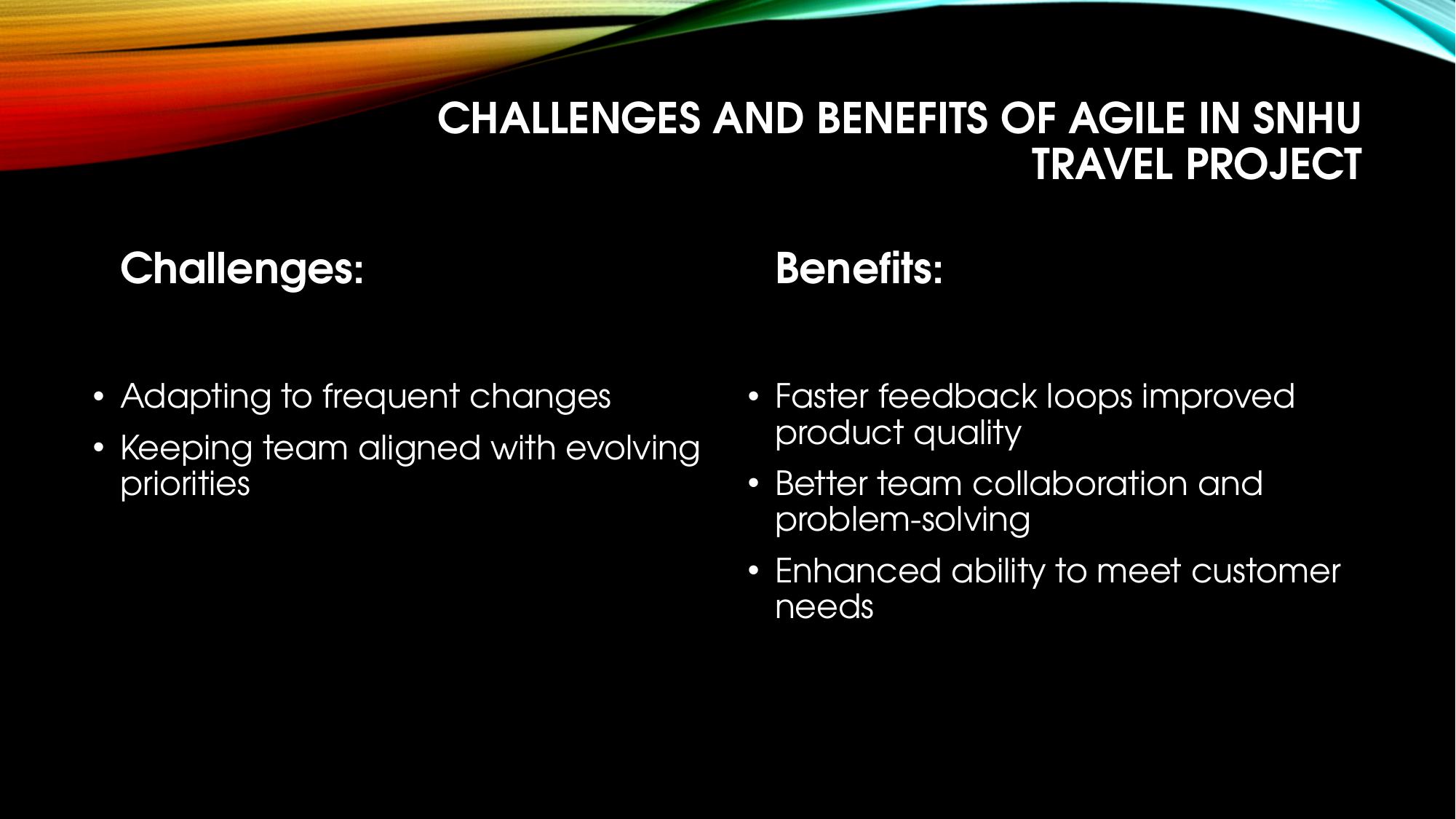

# Challenges and Benefits of Agile in SNHU Travel Project
Challenges:

Benefits:

Adapting to frequent changes
Keeping team aligned with evolving priorities

Faster feedback loops improved product quality
Better team collaboration and problem-solving
Enhanced ability to meet customer needs